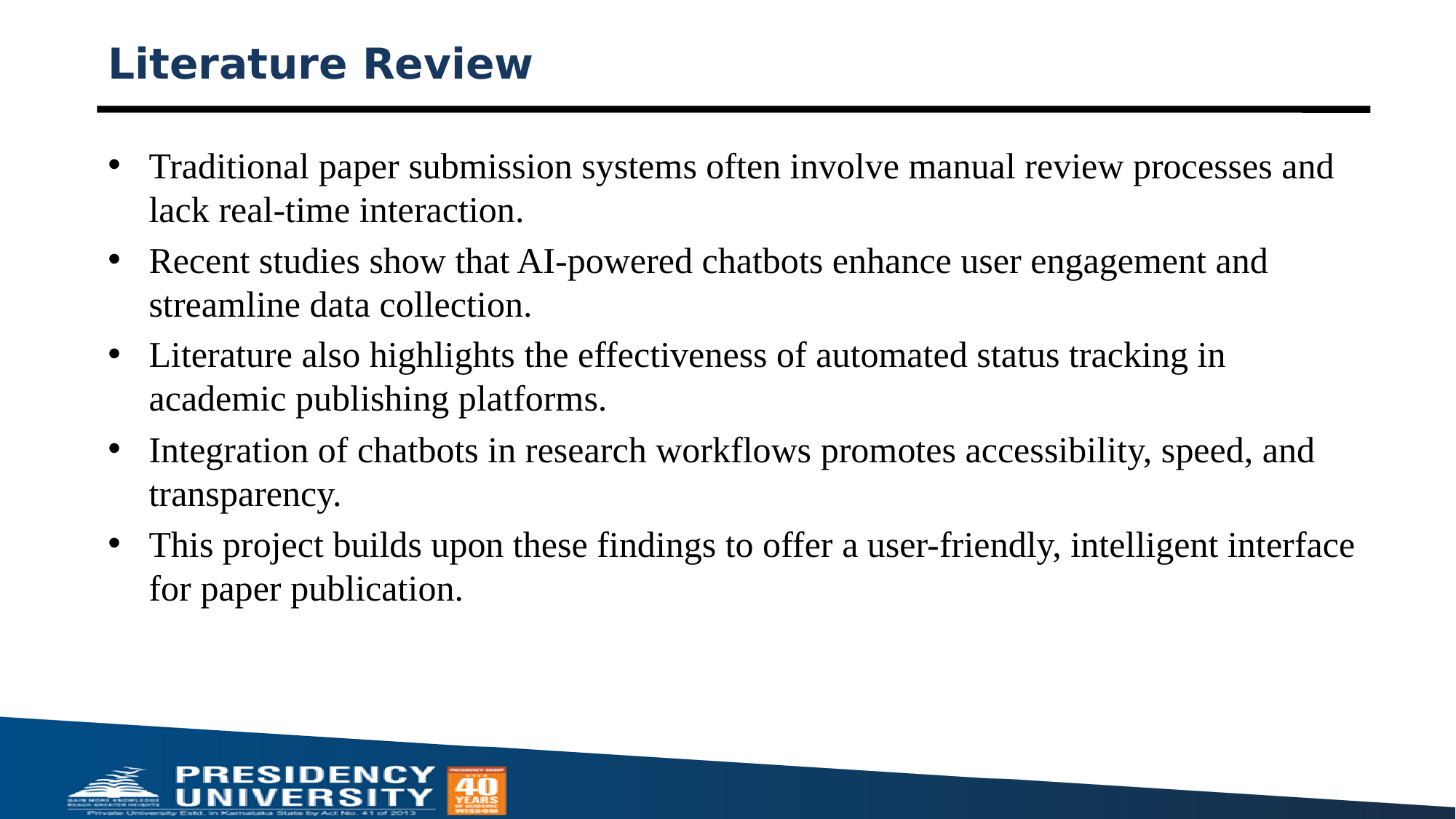

# Literature Review
Traditional paper submission systems often involve manual review processes and lack real-time interaction.
Recent studies show that AI-powered chatbots enhance user engagement and streamline data collection.
Literature also highlights the effectiveness of automated status tracking in academic publishing platforms.
Integration of chatbots in research workflows promotes accessibility, speed, and transparency.
This project builds upon these findings to offer a user-friendly, intelligent interface for paper publication.